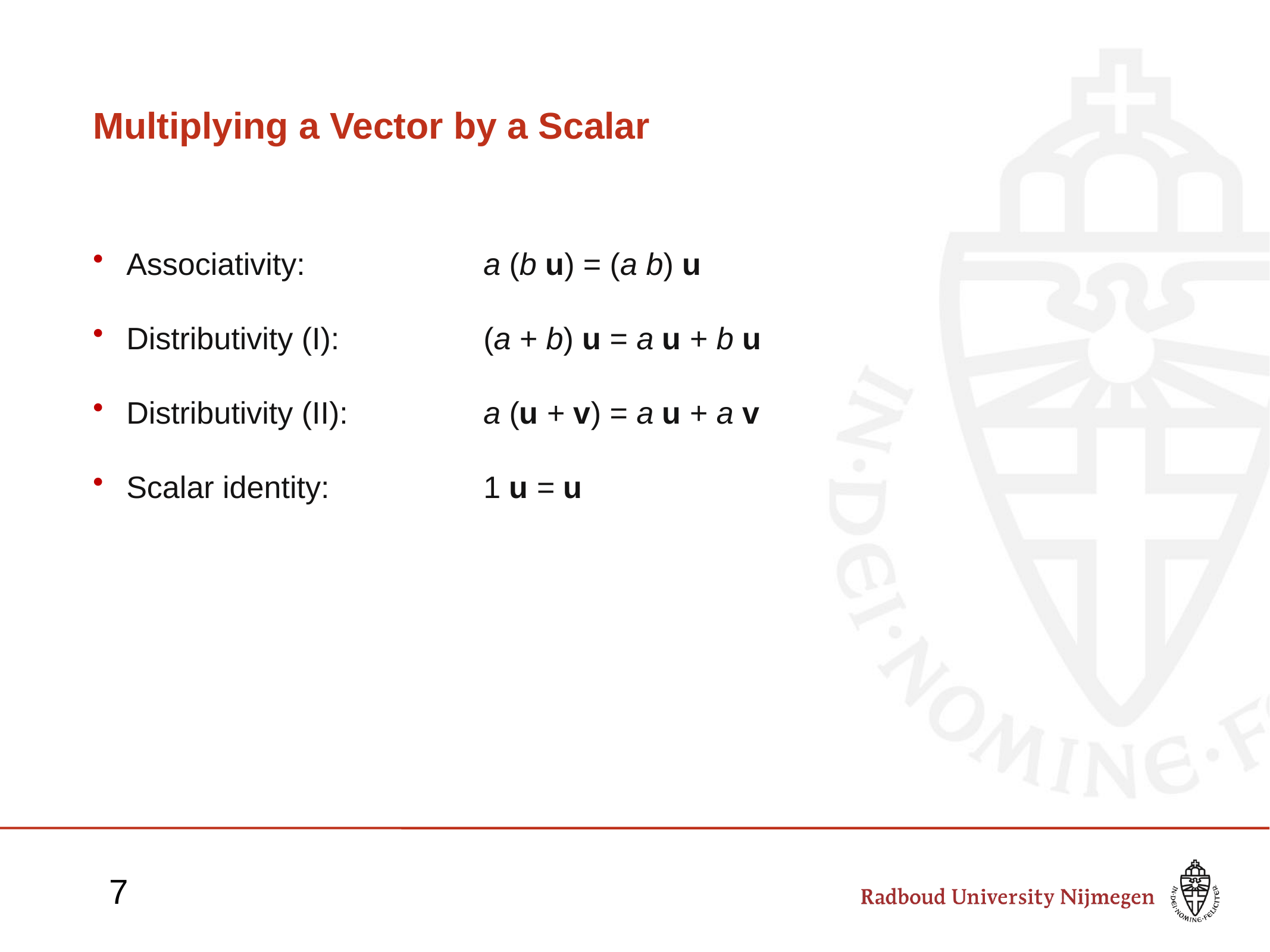

# Multiplying a Vector by a Scalar

Associativity:		a (b u) = (a b) u

Distributivity (I):		(a + b) u = a u + b u

Distributivity (II):		a (u + v) = a u + a v

Scalar identity:		1 u = u
7